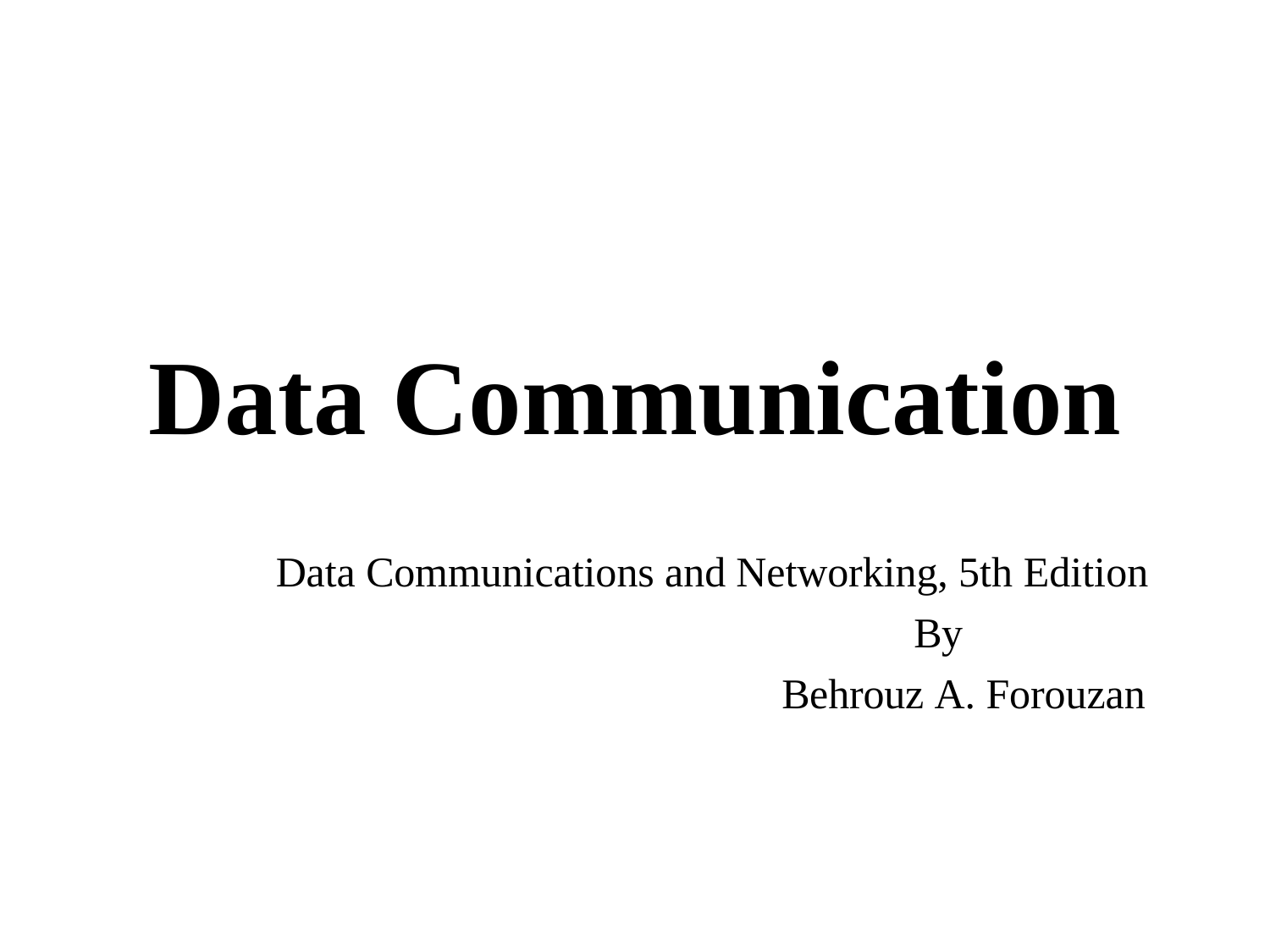

# Data Communication
Data Communications and Networking, 5th Edition
By
Behrouz A. Forouzan